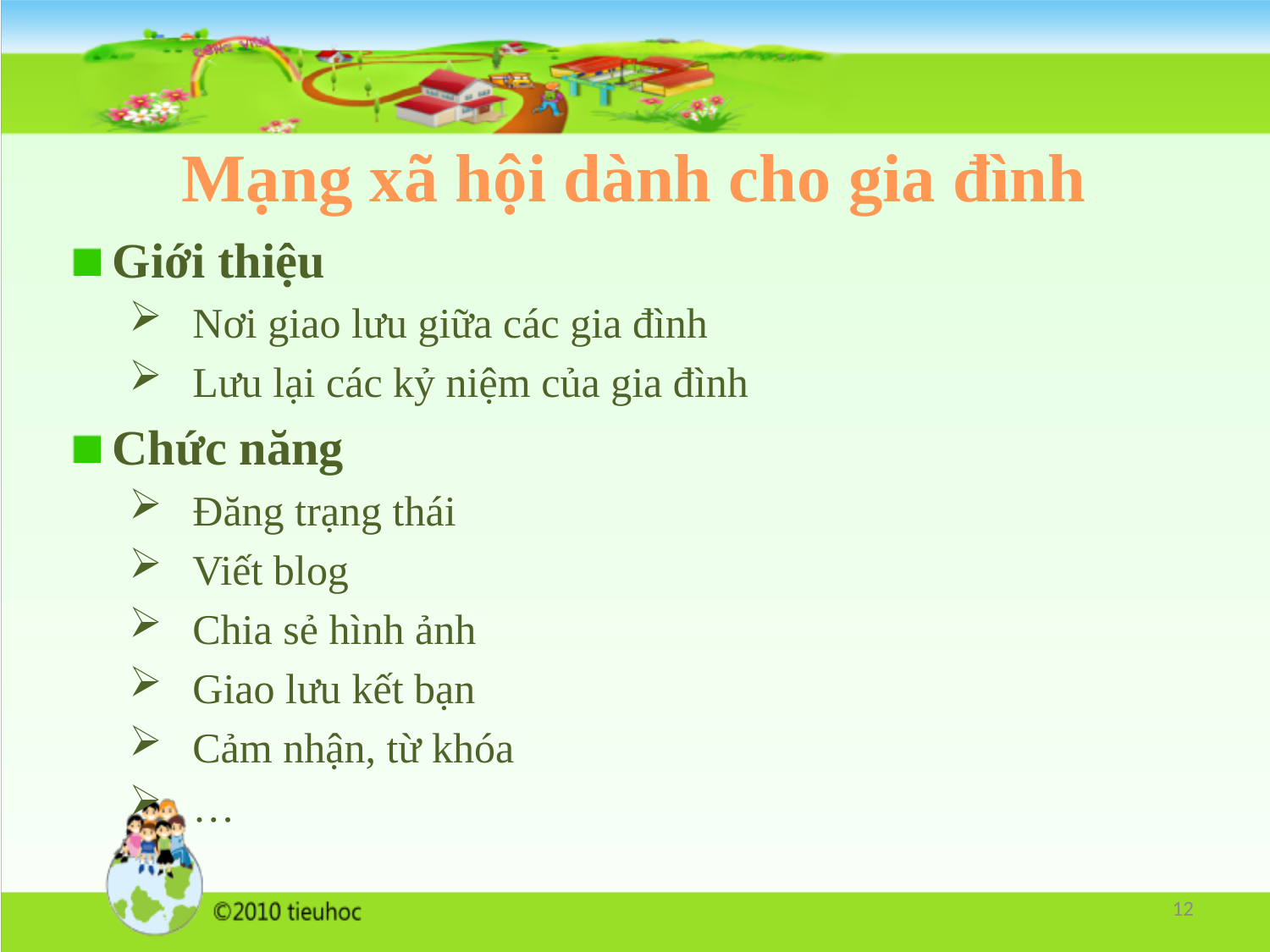

# Mạng xã hội dành cho gia đình
 Giới thiệu
Nơi giao lưu giữa các gia đình
Lưu lại các kỷ niệm của gia đình
 Chức năng
Đăng trạng thái
Viết blog
Chia sẻ hình ảnh
Giao lưu kết bạn
Cảm nhận, từ khóa
…

12